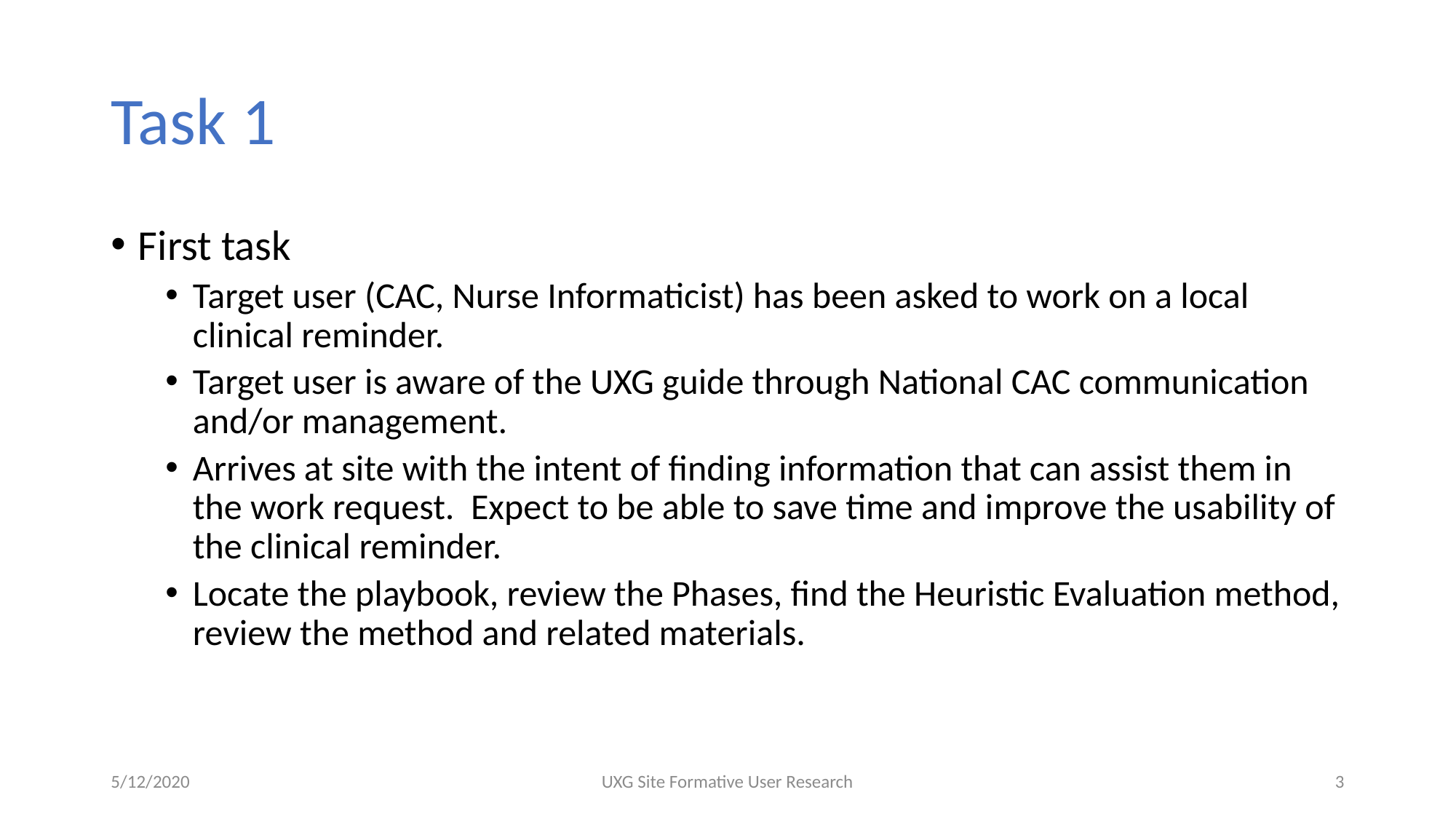

# Task 1
First task
Target user (CAC, Nurse Informaticist) has been asked to work on a local clinical reminder.
Target user is aware of the UXG guide through National CAC communication and/or management.
Arrives at site with the intent of finding information that can assist them in the work request.  Expect to be able to save time and improve the usability of the clinical reminder.
Locate the playbook, review the Phases, find the Heuristic Evaluation method, review the method and related materials.

5/12/2020
UXG Site Formative User Research
3